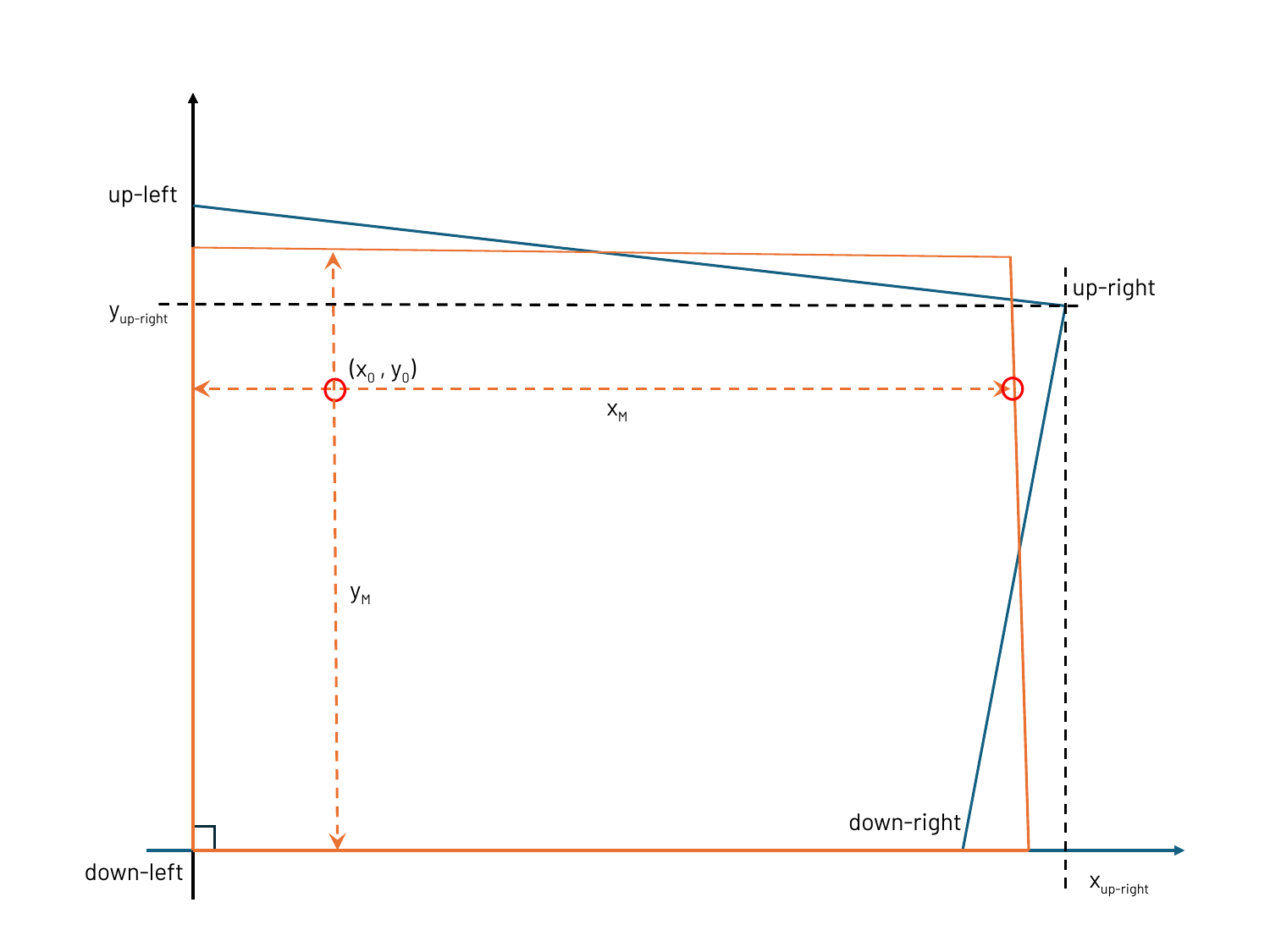

up-left
up-right
yup-right
(x0 , y0)

xM
yM
down-right

down-left
xup-right